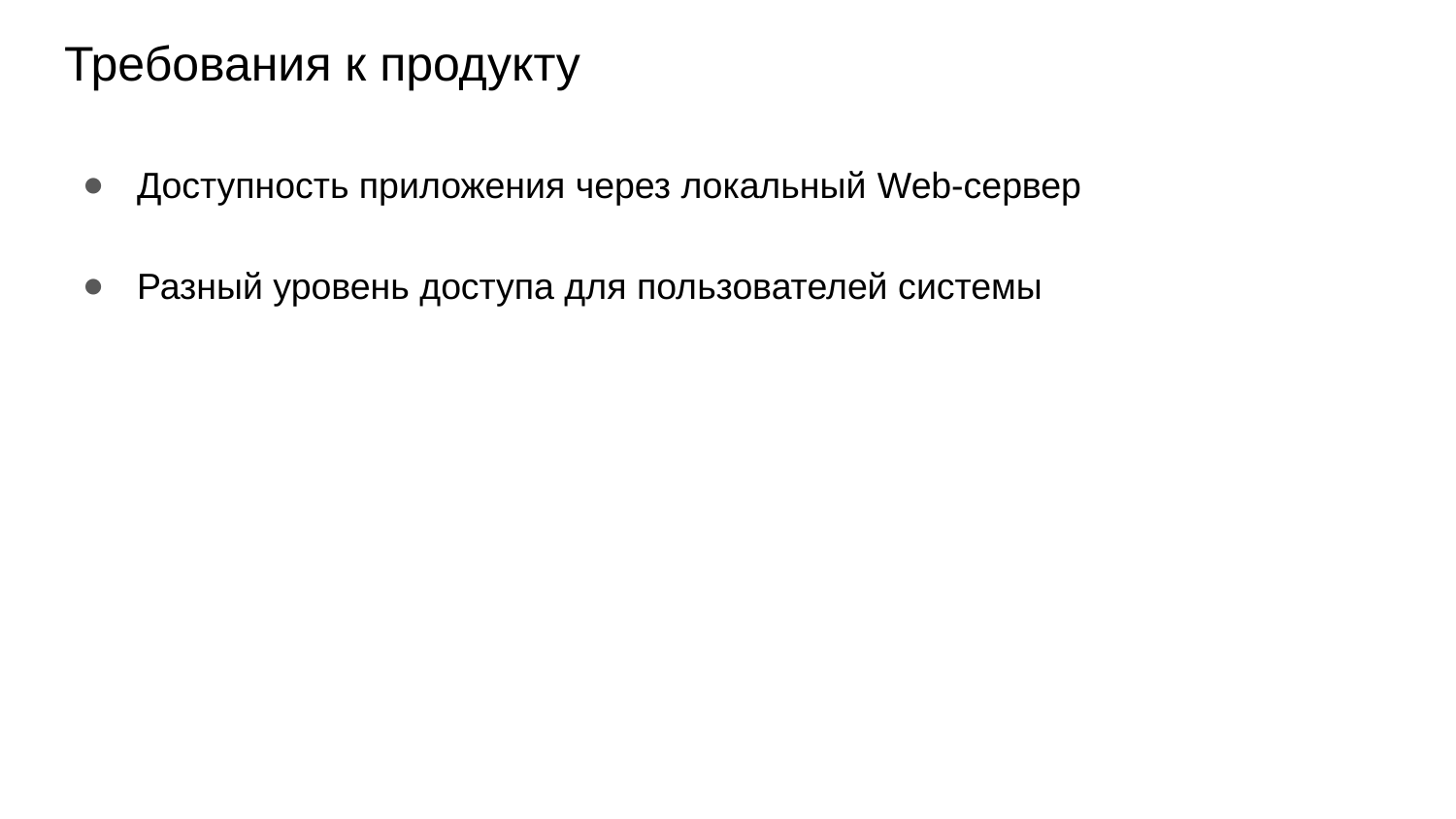

# Требования к продукту
Доступность приложения через локальный Web-сервер

Разный уровень доступа для пользователей системы